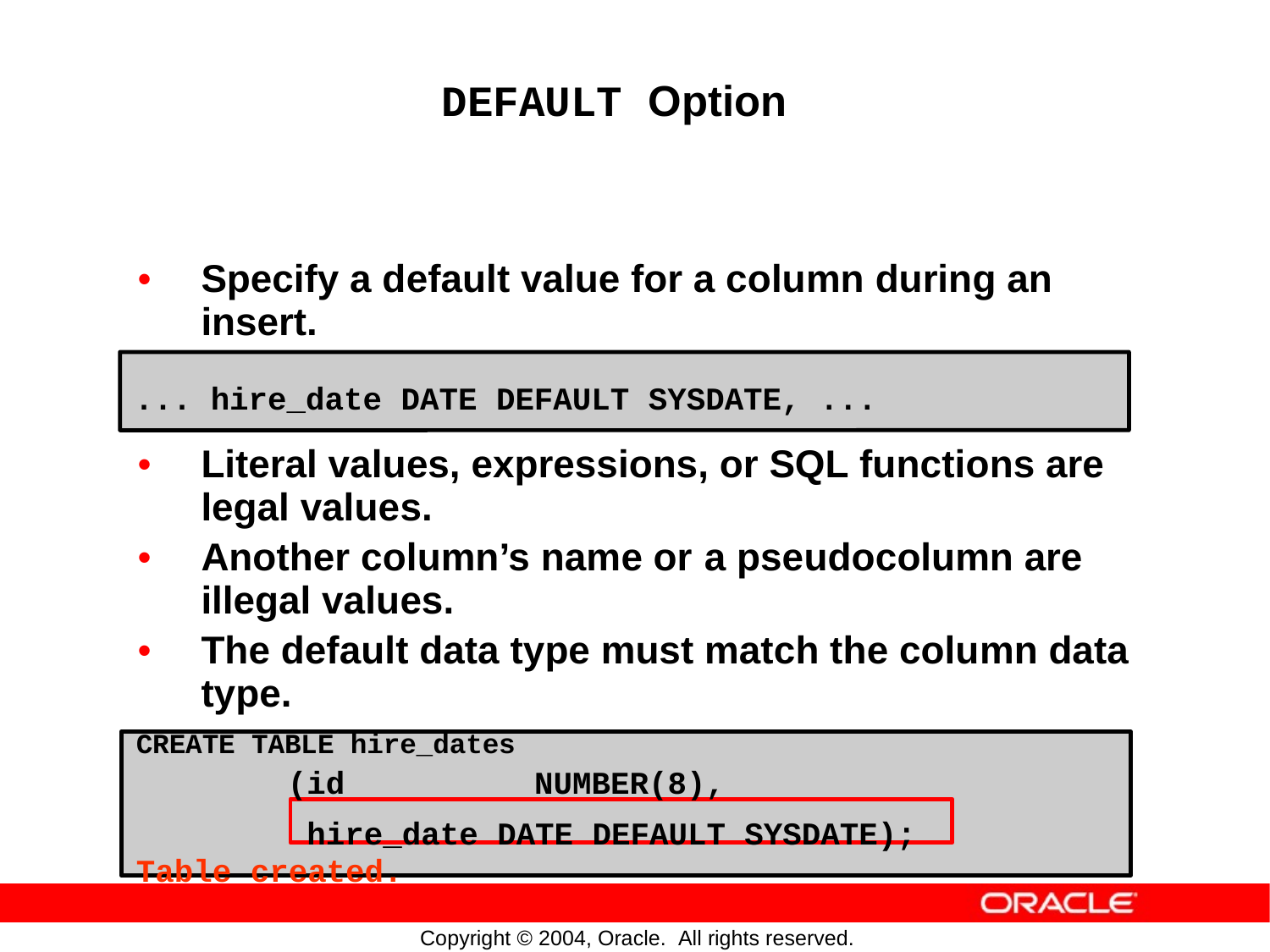

DEFAULT Option
•
Specify a default value for a column
insert.
during an

... hire_date DATE DEFAULT SYSDATE, ...
•
Literal values, expressions, or SQL functions are
legal values.
•
Another column’s name or
illegal values.
a pseudocolumn are
•
The default data
type.
type must
match the column data

CREATE TABLE hire_dates
(id         NUMBER(8),
hire_date DATE DEFAULT SYSDATE); Table created.

Copyright © 2004, Oracle.  All rights reserved.